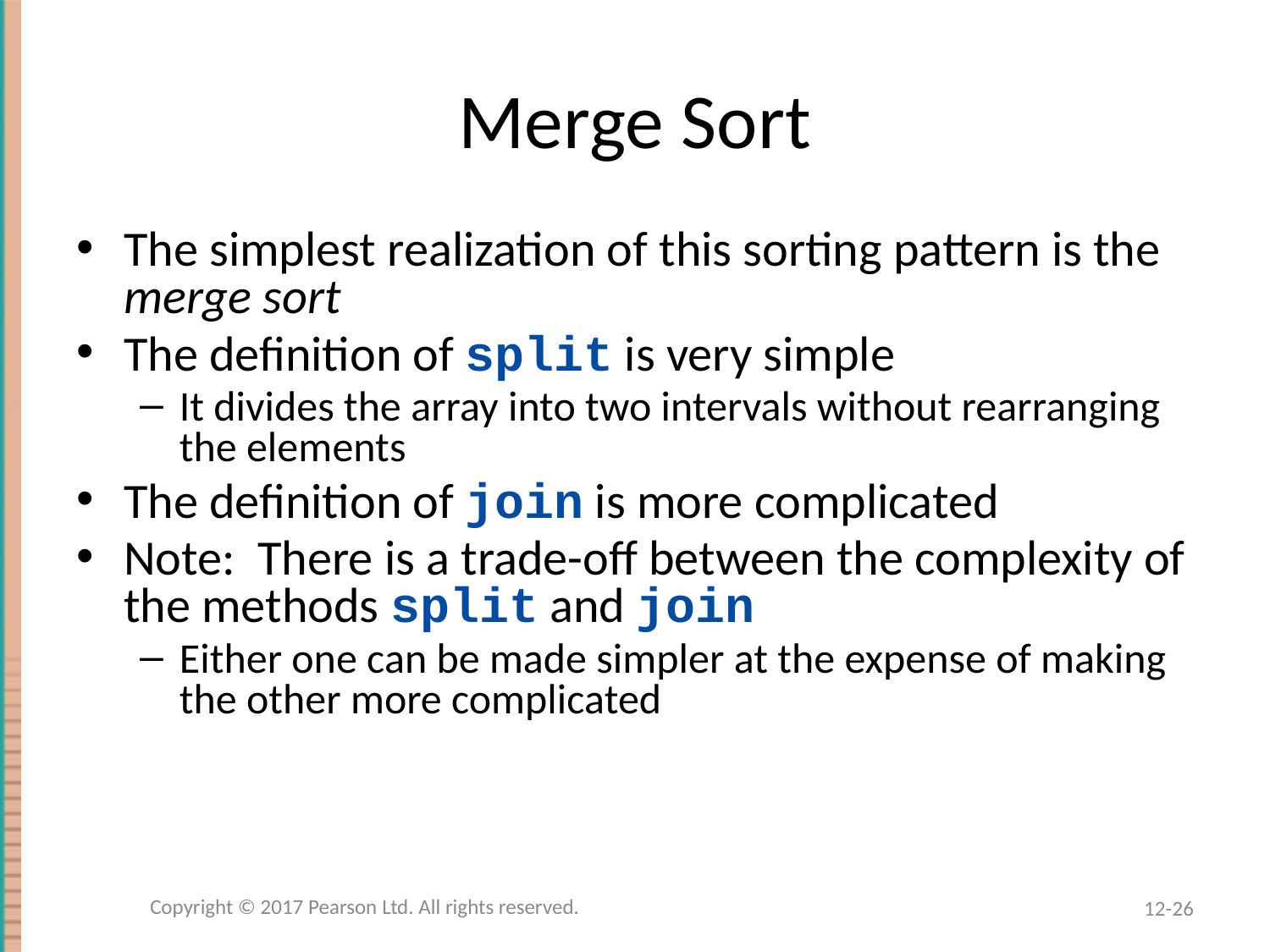

# Merge Sort
The simplest realization of this sorting pattern is the merge sort
The definition of split is very simple
It divides the array into two intervals without rearranging the elements
The definition of join is more complicated
Note:  There is a trade-off between the complexity of the methods split and join
Either one can be made simpler at the expense of making the other more complicated
Copyright © 2017 Pearson Ltd. All rights reserved.
12-26